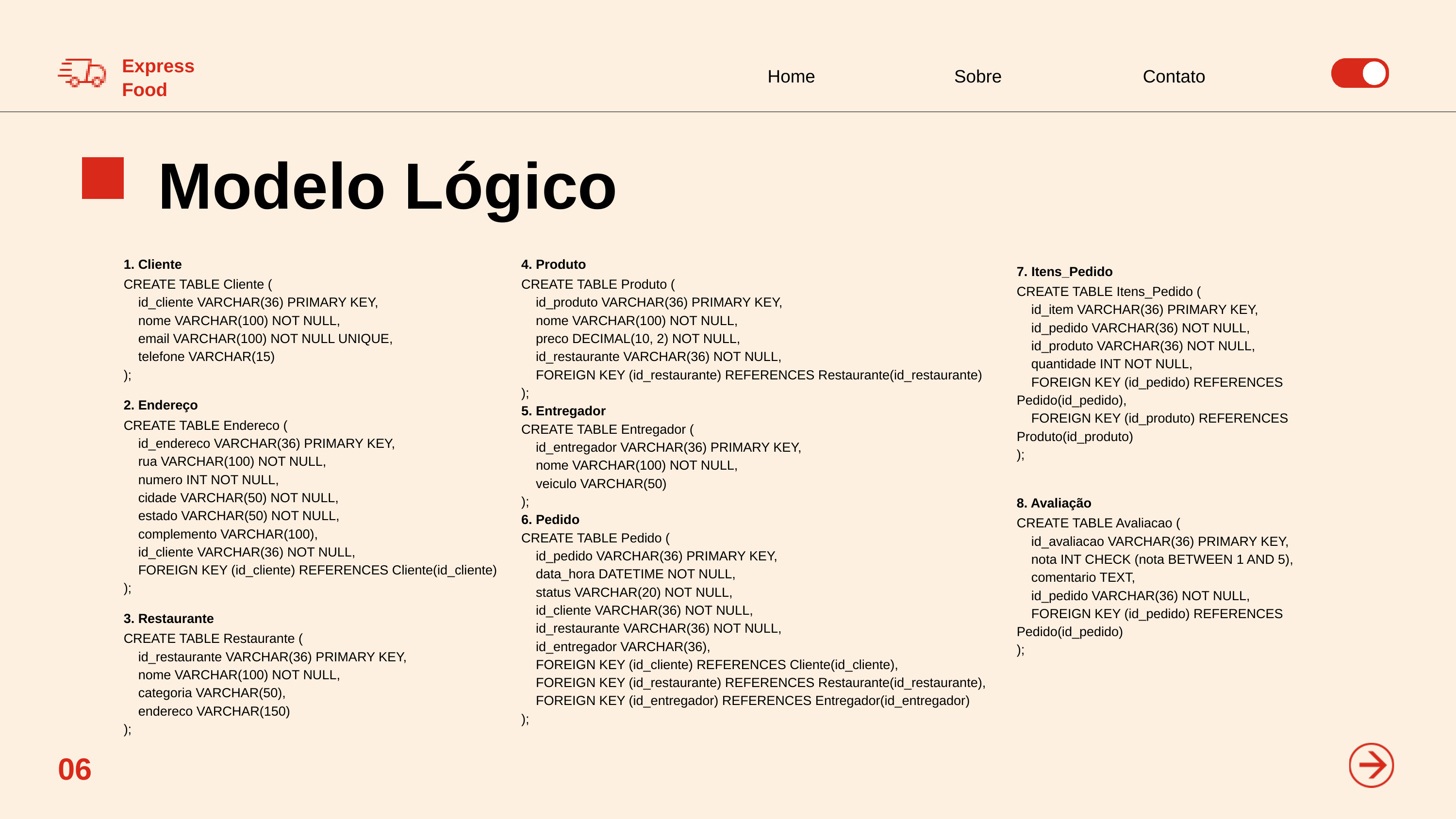

Express
Food

Home
Sobre
Contato
Modelo Lógico

1. Cliente
CREATE TABLE Cliente (
    id_cliente VARCHAR(36) PRIMARY KEY,
    nome VARCHAR(100) NOT NULL,
    email VARCHAR(100) NOT NULL UNIQUE,
    telefone VARCHAR(15)
);
2. Endereço
CREATE TABLE Endereco (
    id_endereco VARCHAR(36) PRIMARY KEY,
    rua VARCHAR(100) NOT NULL,
    numero INT NOT NULL,
    cidade VARCHAR(50) NOT NULL,
    estado VARCHAR(50) NOT NULL,
    complemento VARCHAR(100),
    id_cliente VARCHAR(36) NOT NULL,
    FOREIGN KEY (id_cliente) REFERENCES Cliente(id_cliente)
);
3. Restaurante
CREATE TABLE Restaurante (
    id_restaurante VARCHAR(36) PRIMARY KEY,
    nome VARCHAR(100) NOT NULL,
    categoria VARCHAR(50),
    endereco VARCHAR(150)
);

4. Produto
CREATE TABLE Produto (
    id_produto VARCHAR(36) PRIMARY KEY,
    nome VARCHAR(100) NOT NULL,
    preco DECIMAL(10, 2) NOT NULL,
    id_restaurante VARCHAR(36) NOT NULL,
    FOREIGN KEY (id_restaurante) REFERENCES Restaurante(id_restaurante)
);
5. Entregador
CREATE TABLE Entregador (
    id_entregador VARCHAR(36) PRIMARY KEY,
    nome VARCHAR(100) NOT NULL,
    veiculo VARCHAR(50)
);
6. Pedido
CREATE TABLE Pedido (
    id_pedido VARCHAR(36) PRIMARY KEY,
    data_hora DATETIME NOT NULL,
    status VARCHAR(20) NOT NULL,
    id_cliente VARCHAR(36) NOT NULL,
    id_restaurante VARCHAR(36) NOT NULL,
    id_entregador VARCHAR(36),
    FOREIGN KEY (id_cliente) REFERENCES Cliente(id_cliente),
    FOREIGN KEY (id_restaurante) REFERENCES Restaurante(id_restaurante),
    FOREIGN KEY (id_entregador) REFERENCES Entregador(id_entregador)
);

7. Itens_Pedido
CREATE TABLE Itens_Pedido (
    id_item VARCHAR(36) PRIMARY KEY,
    id_pedido VARCHAR(36) NOT NULL,
    id_produto VARCHAR(36) NOT NULL,
    quantidade INT NOT NULL,
    FOREIGN KEY (id_pedido) REFERENCES Pedido(id_pedido),
    FOREIGN KEY (id_produto) REFERENCES Produto(id_produto)
);

8. Avaliação
CREATE TABLE Avaliacao (
    id_avaliacao VARCHAR(36) PRIMARY KEY,
    nota INT CHECK (nota BETWEEN 1 AND 5),
    comentario TEXT,
    id_pedido VARCHAR(36) NOT NULL,
    FOREIGN KEY (id_pedido) REFERENCES Pedido(id_pedido)
);

06